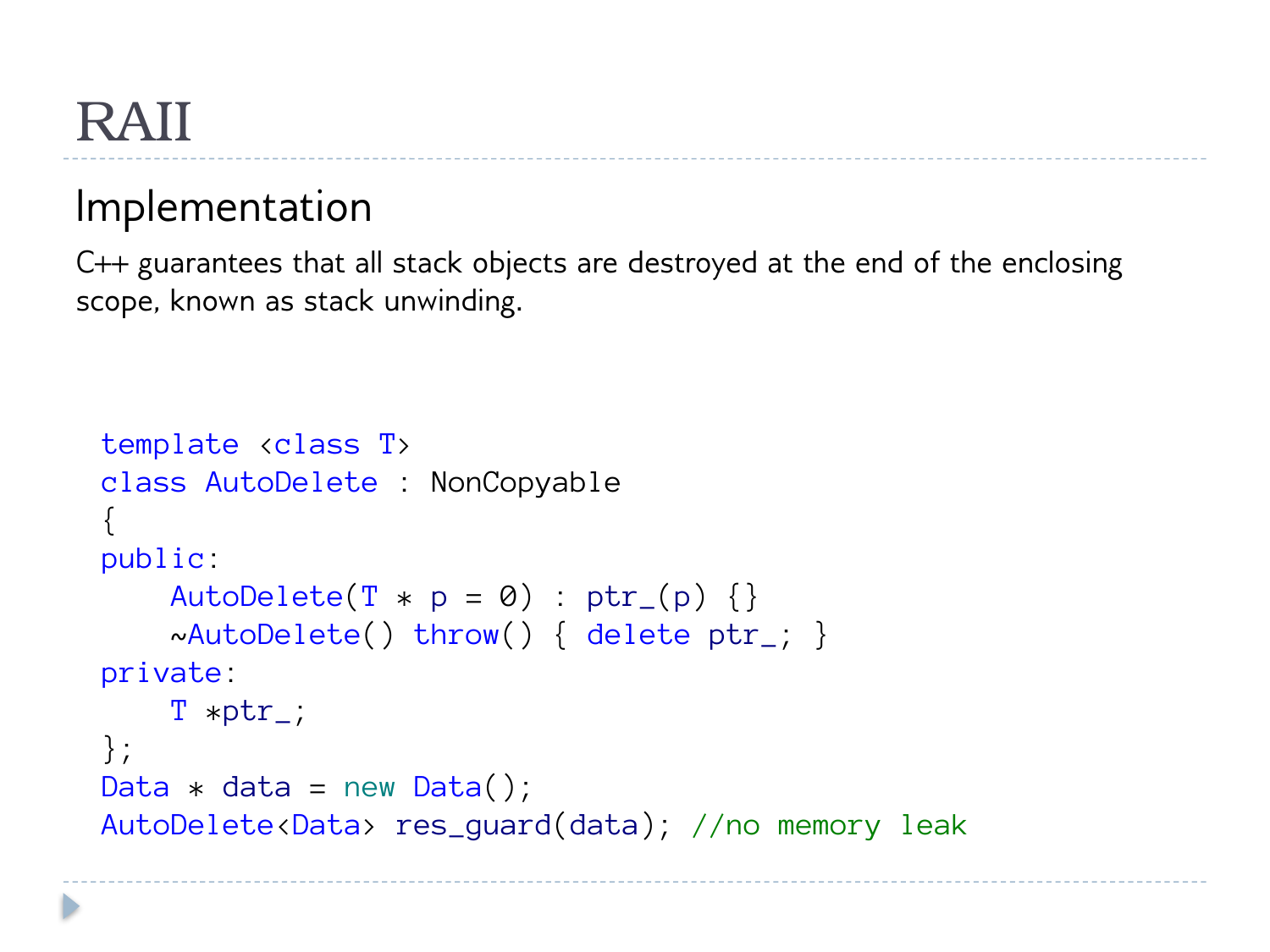

# RAII
Implementation
C++ guarantees that all stack objects are destroyed at the end of the enclosing scope, known as stack unwinding.
template <class T>
class AutoDelete : NonCopyable
{
public:
    AutoDelete(T * p = 0) : ptr_(p) {}
    ~AutoDelete() throw() { delete ptr_; }
private:
    T *ptr_;
};
Data * data = new Data();
AutoDelete<Data> res_guard(data); //no memory leak